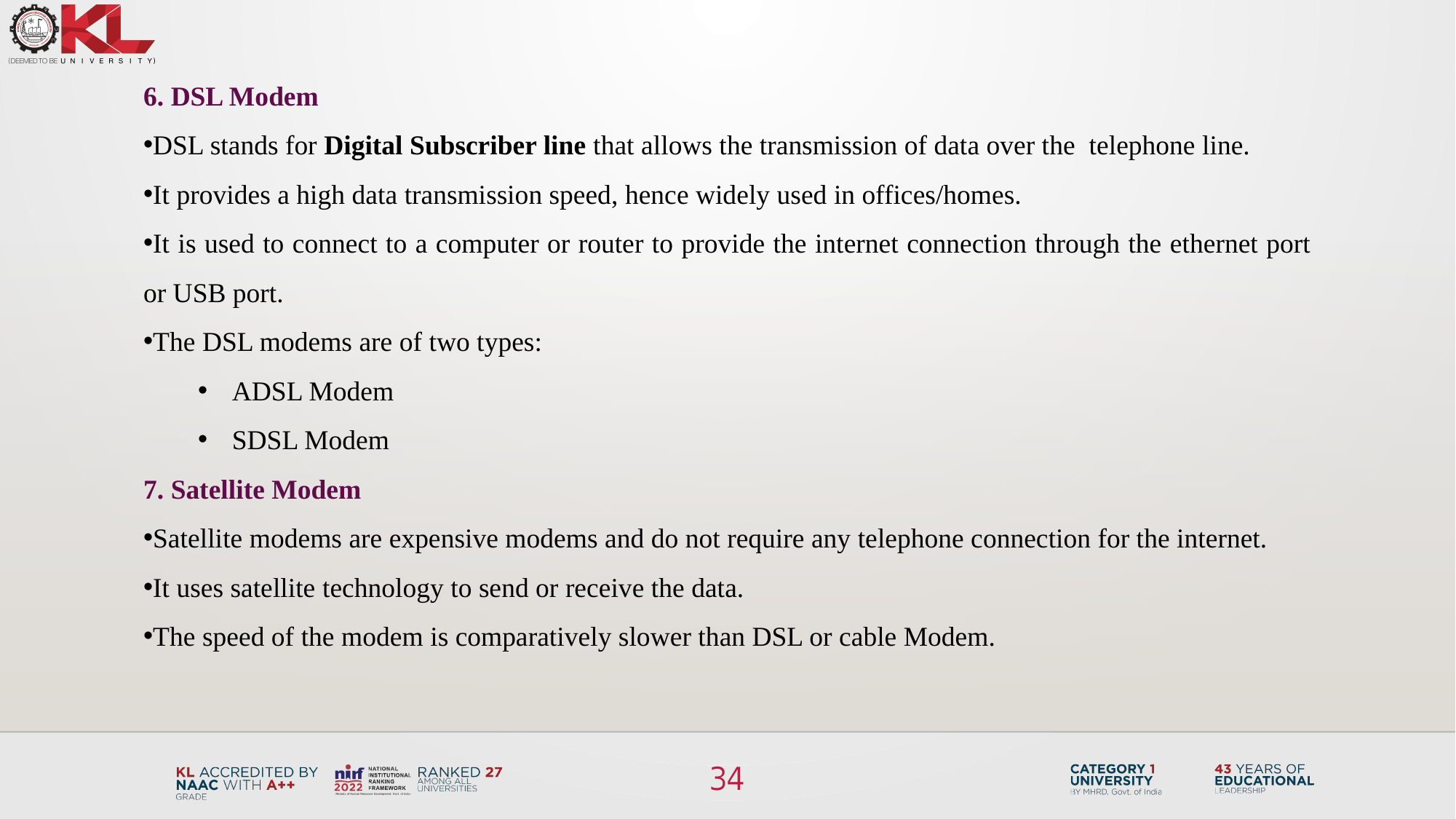

6. DSL Modem
DSL stands for Digital Subscriber line that allows the transmission of data over the  telephone line.
It provides a high data transmission speed, hence widely used in offices/homes.
It is used to connect to a computer or router to provide the internet connection through the ethernet port or USB port.
The DSL modems are of two types:
ADSL Modem
SDSL Modem
7. Satellite Modem
Satellite modems are expensive modems and do not require any telephone connection for the internet.
It uses satellite technology to send or receive the data.
The speed of the modem is comparatively slower than DSL or cable Modem.

34